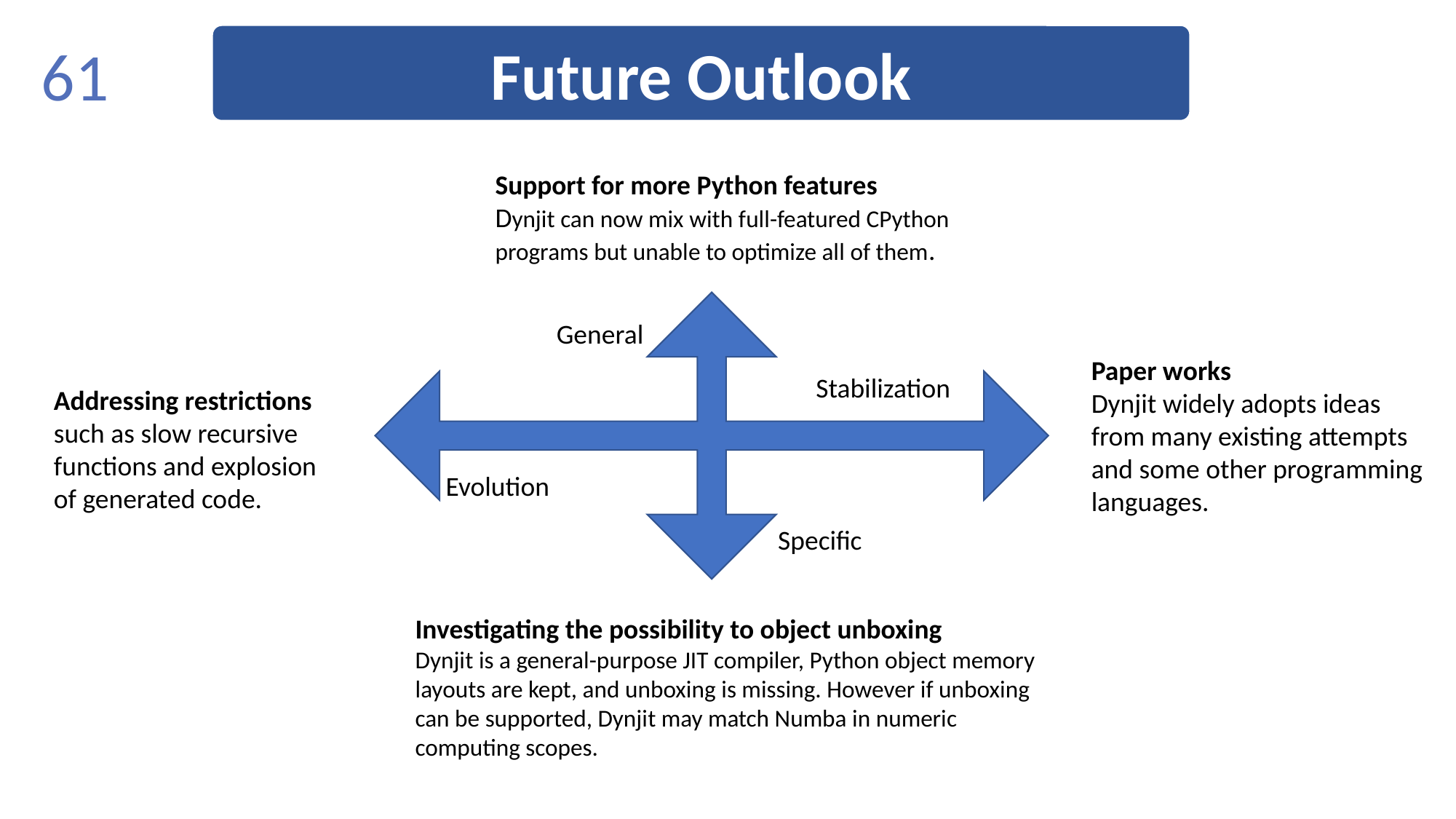

Future Outlook
61
Support for more Python features
Dynjit can now mix with full-featured CPython programs but unable to optimize all of them.

General
Paper works
Dynjit widely adopts ideas from many existing attempts and some other programming languages.
Stabilization
Addressing restrictions
such as slow recursive
functions and explosion
of generated code.
Evolution
Specific
Investigating the possibility to object unboxing
Dynjit is a general-purpose JIT compiler, Python object memory layouts are kept, and unboxing is missing. However if unboxing can be supported, Dynjit may match Numba in numeric computing scopes.